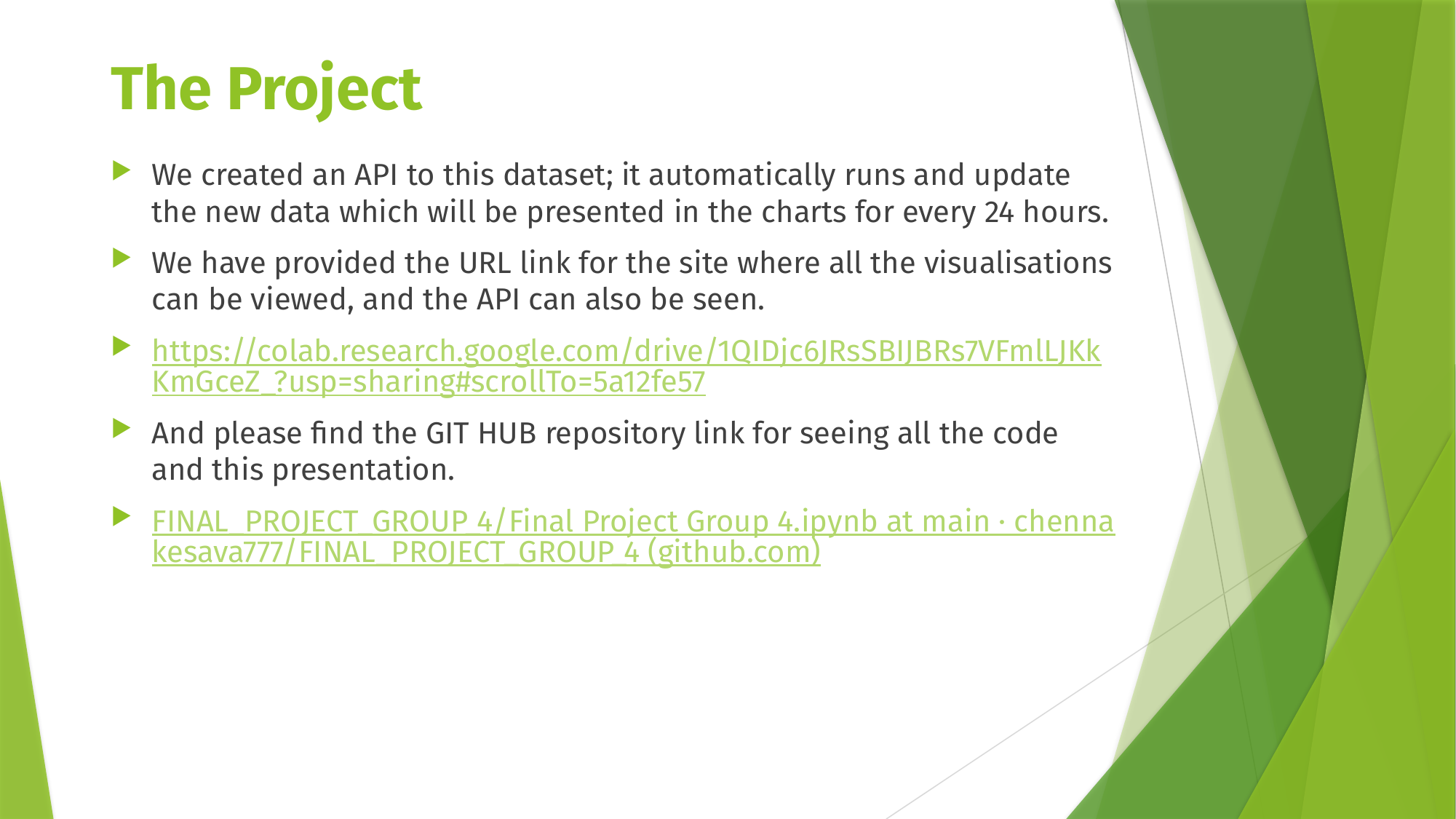

# The Project
We created an API to this dataset; it automatically runs and update the new data which will be presented in the charts for every 24 hours.
We have provided the URL link for the site where all the visualisations can be viewed, and the API can also be seen.
https://colab.research.google.com/drive/1QIDjc6JRsSBIJBRs7VFmlLJKkKmGceZ_?usp=sharing#scrollTo=5a12fe57
And please find the GIT HUB repository link for seeing all the code and this presentation.
FINAL_PROJECT_GROUP_4/Final Project Group 4.ipynb at main · chennakesava777/FINAL_PROJECT_GROUP_4 (github.com)